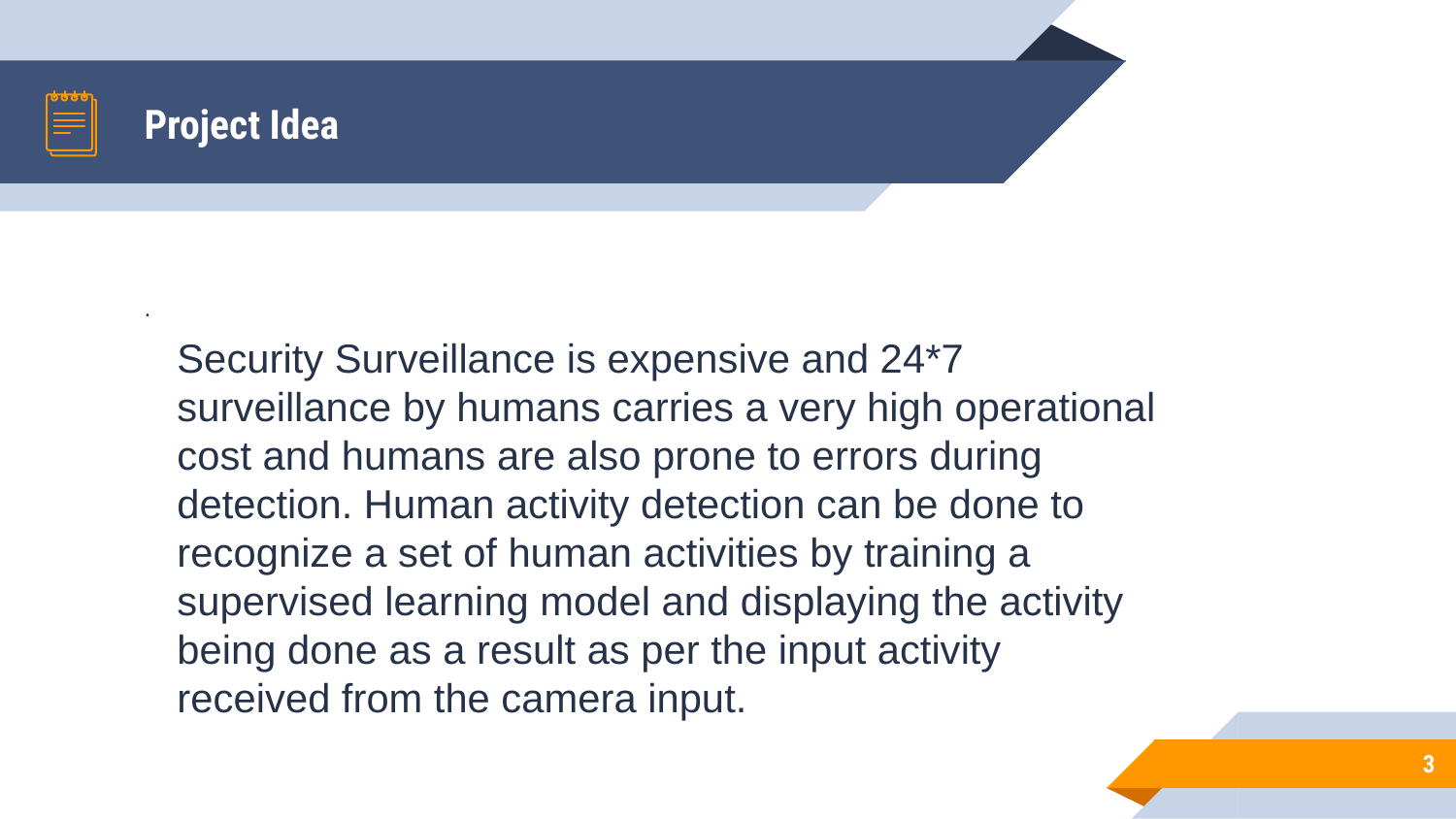

# Project Idea

.

Security Surveillance is expensive and 24*7 surveillance by humans carries a very high operational cost and humans are also prone to errors during detection. Human activity detection can be done to recognize a set of human activities by training a supervised learning model and displaying the activity being done as a result as per the input activity received from the camera input.

3